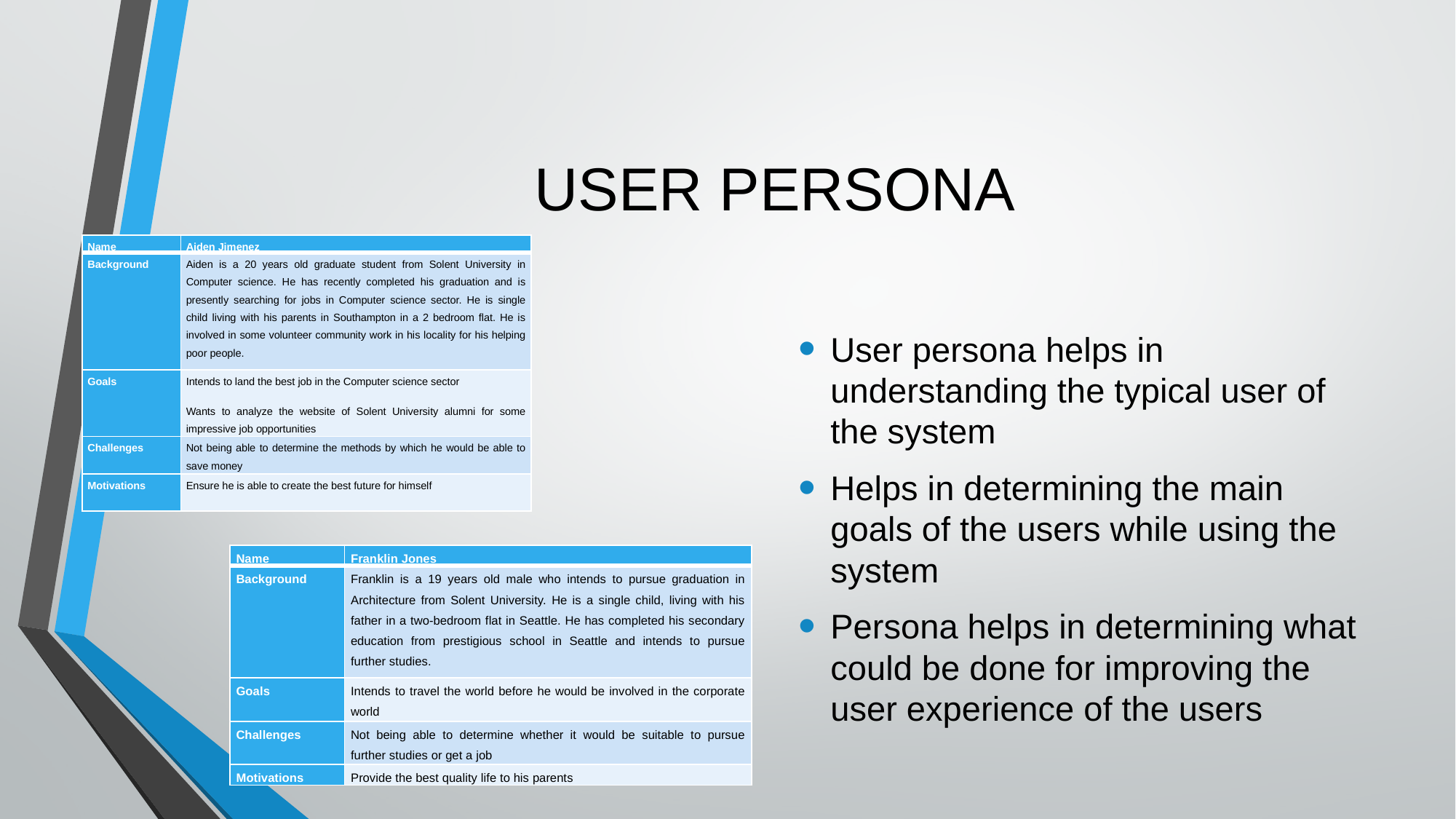

# USER PERSONA
| Name | Aiden Jimenez |
| --- | --- |
| Background | Aiden is a 20 years old graduate student from Solent University in Computer science. He has recently completed his graduation and is presently searching for jobs in Computer science sector. He is single child living with his parents in Southampton in a 2 bedroom flat. He is involved in some volunteer community work in his locality for his helping poor people. |
| Goals | Intends to land the best job in the Computer science sector Wants to analyze the website of Solent University alumni for some impressive job opportunities |
| Challenges | Not being able to determine the methods by which he would be able to save money |
| Motivations | Ensure he is able to create the best future for himself |
User persona helps in understanding the typical user of the system
Helps in determining the main goals of the users while using the system
Persona helps in determining what could be done for improving the user experience of the users
| Name | Franklin Jones |
| --- | --- |
| Background | Franklin is a 19 years old male who intends to pursue graduation in Architecture from Solent University. He is a single child, living with his father in a two-bedroom flat in Seattle. He has completed his secondary education from prestigious school in Seattle and intends to pursue further studies. |
| Goals | Intends to travel the world before he would be involved in the corporate world |
| Challenges | Not being able to determine whether it would be suitable to pursue further studies or get a job |
| Motivations | Provide the best quality life to his parents |